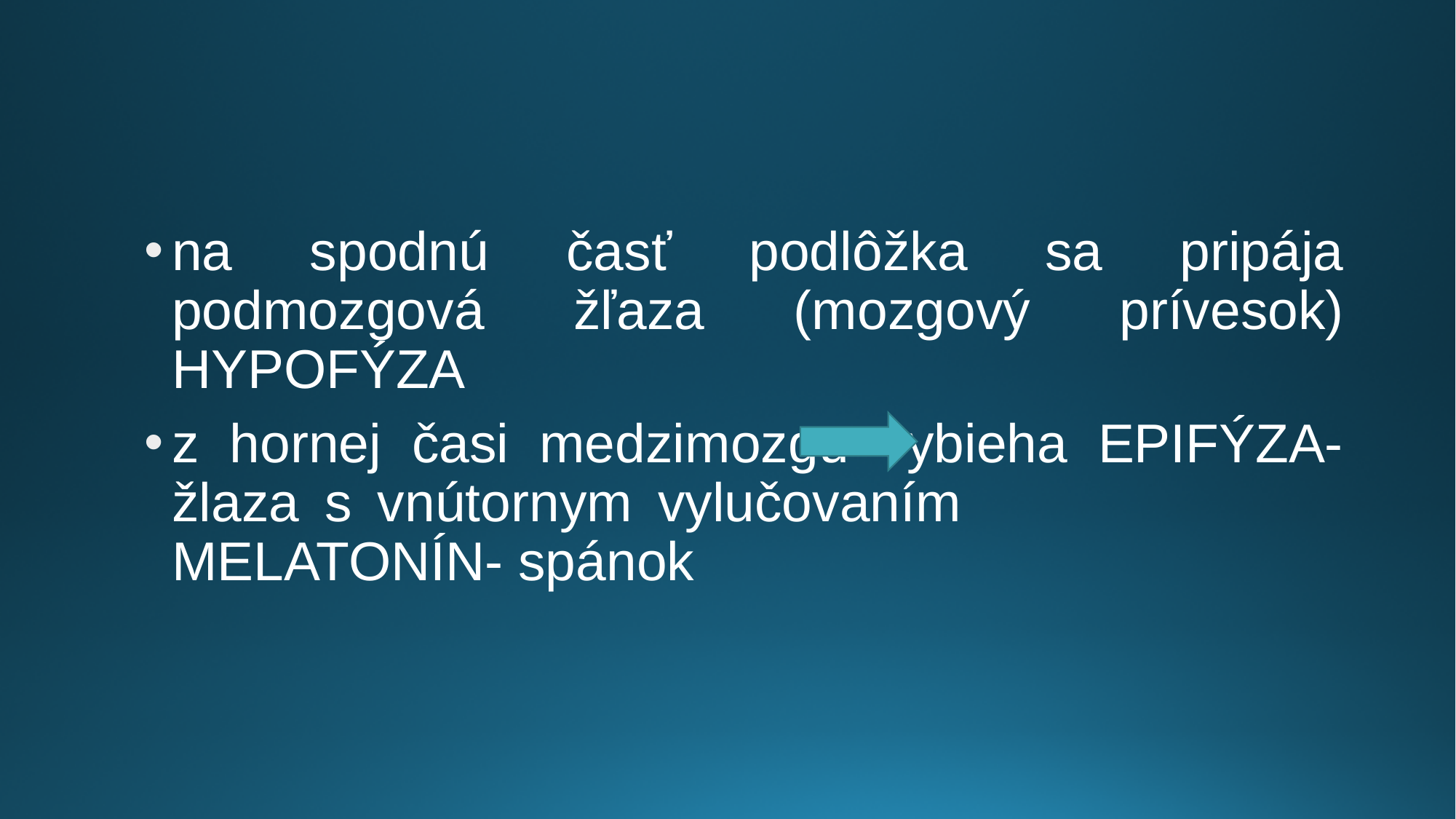

#
na spodnú časť podlôžka sa pripája podmozgová žľaza (mozgový prívesok) HYPOFÝZA
z hornej časi medzimozgu vybieha EPIFÝZA- žlaza s vnútornym vylučovaním                MELATONÍN- spánok